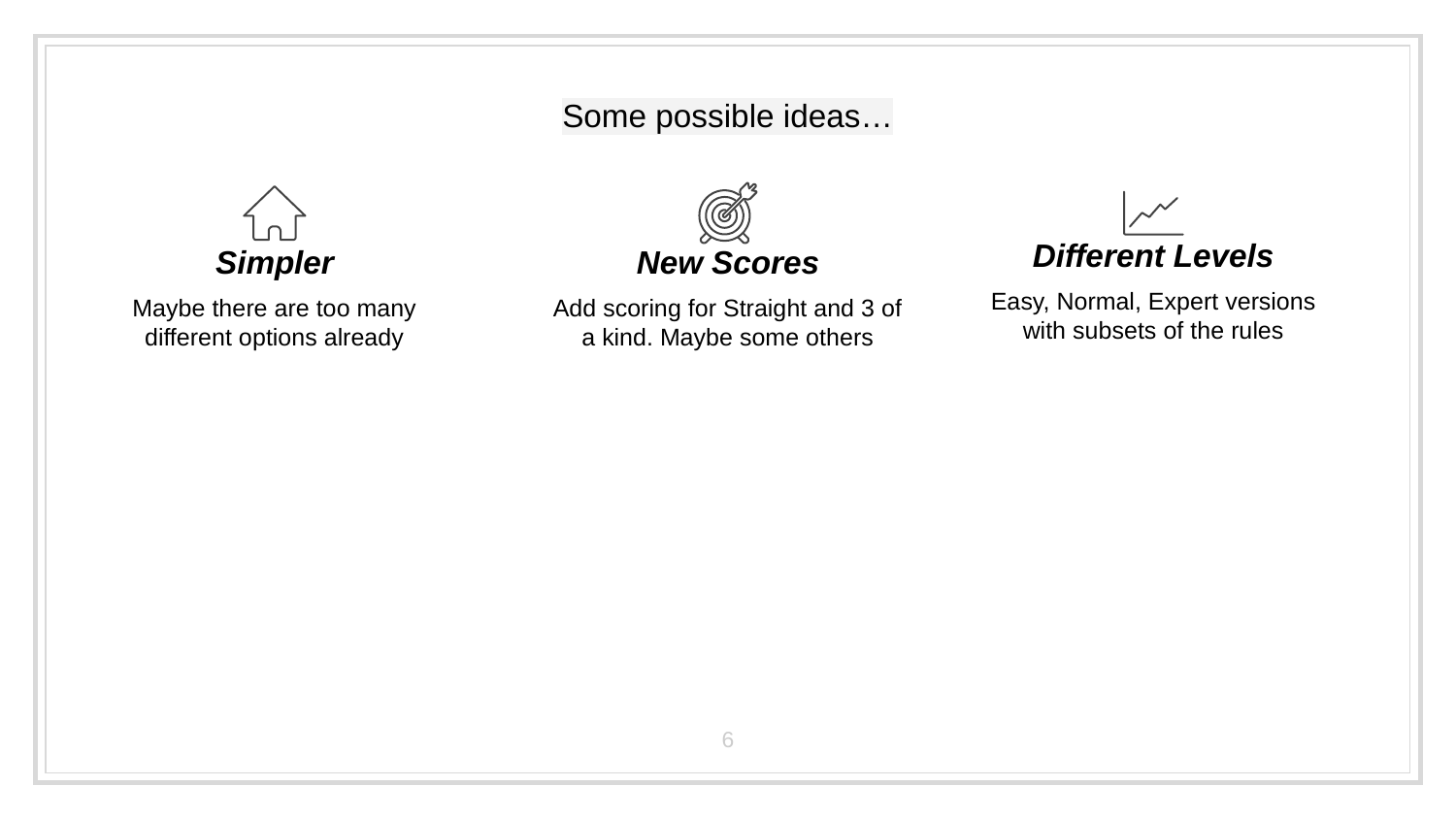

# Some possible ideas…

Different Levels
Easy, Normal, Expert versions with subsets of the rules
Simpler
Maybe there are too many different options already

New Scores
Add scoring for Straight and 3 of a kind. Maybe some others
6